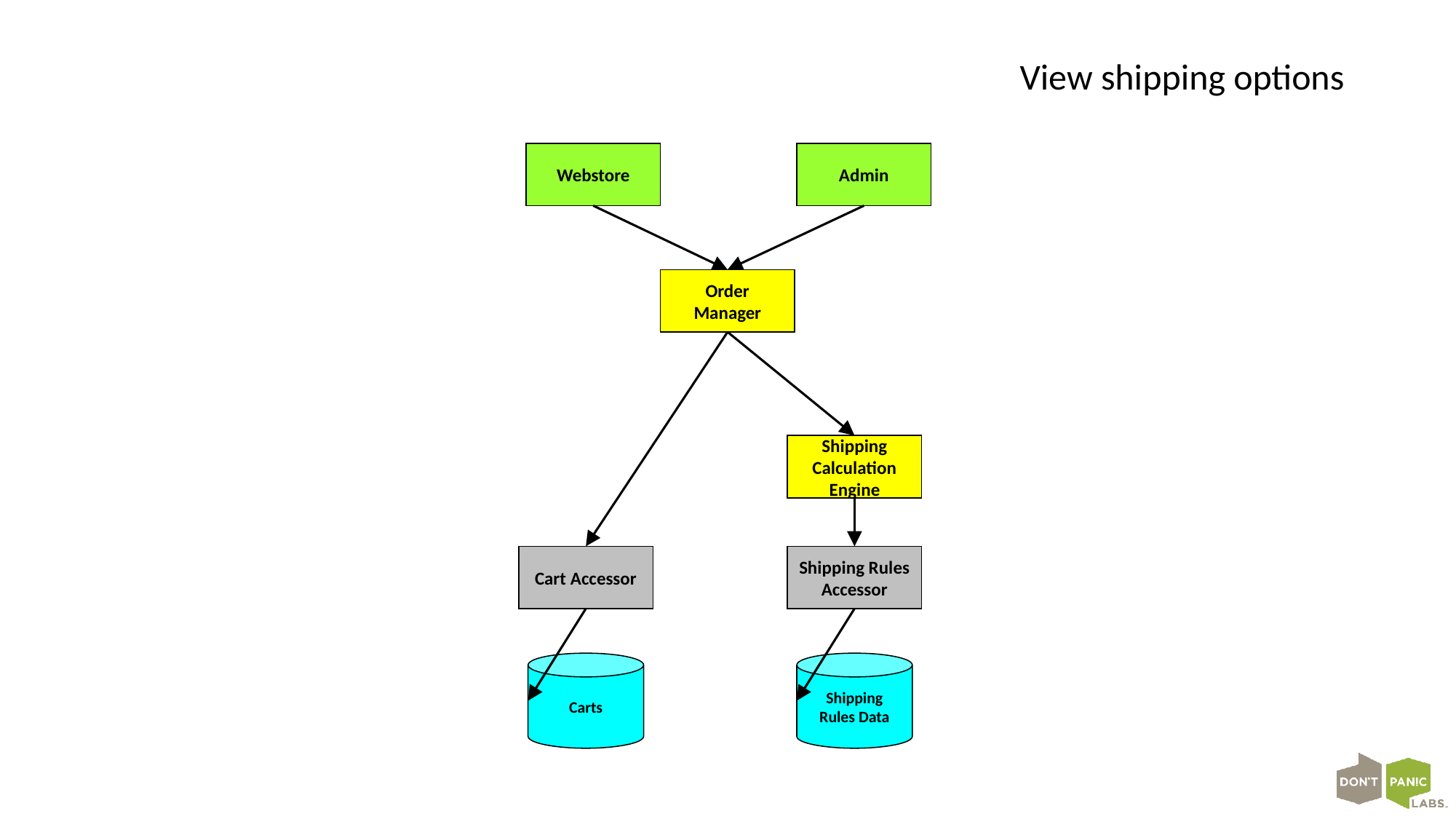

# View shipping options
Webstore
Admin
Order Manager
Shipping Calculation Engine
Cart Accessor
Shipping Rules Accessor
Carts
Shipping Rules Data